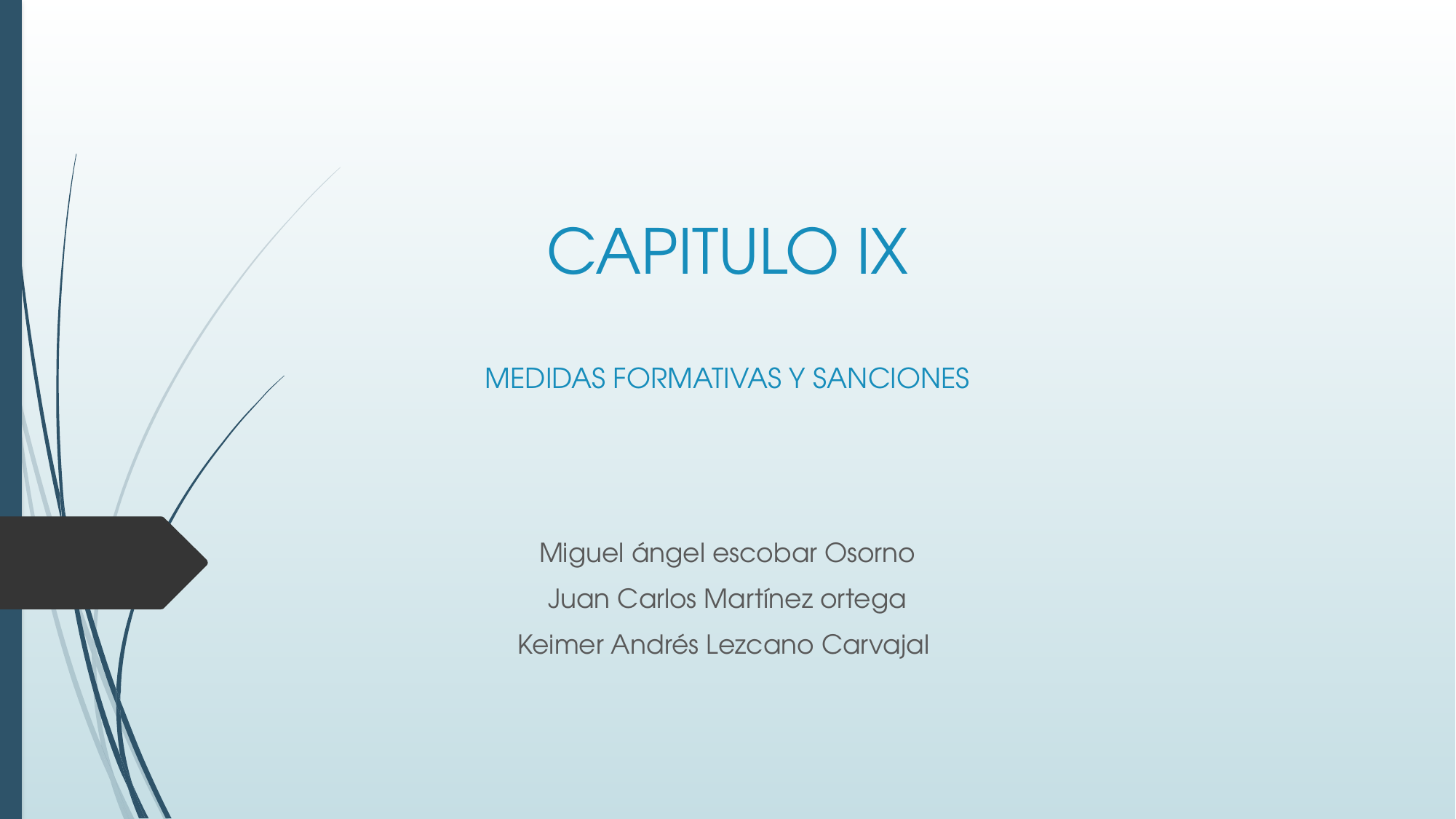

# CAPITULO IX MEDIDAS FORMATIVAS Y SANCIONES
Miguel ángel escobar Osorno
Juan Carlos Martínez ortega
Keimer Andrés Lezcano Carvajal